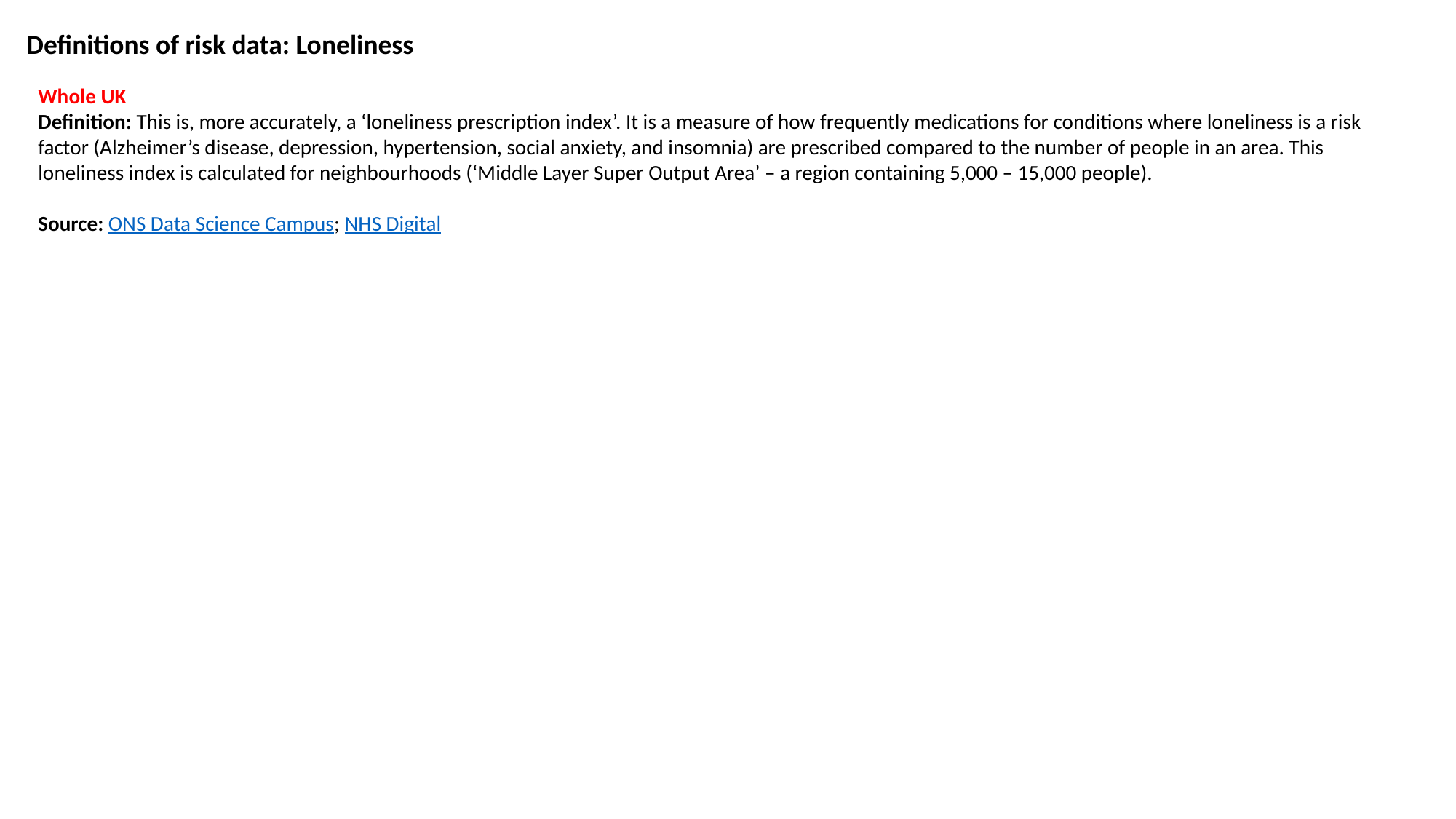

Definitions of risk data: Loneliness
Whole UK
Definition: This is, more accurately, a ‘loneliness prescription index’. It is a measure of how frequently medications for conditions where loneliness is a risk factor (Alzheimer’s disease, depression, hypertension, social anxiety, and insomnia) are prescribed compared to the number of people in an area. This loneliness index is calculated for neighbourhoods (‘Middle Layer Super Output Area’ – a region containing 5,000 – 15,000 people).

Source: ONS Data Science Campus; NHS Digital